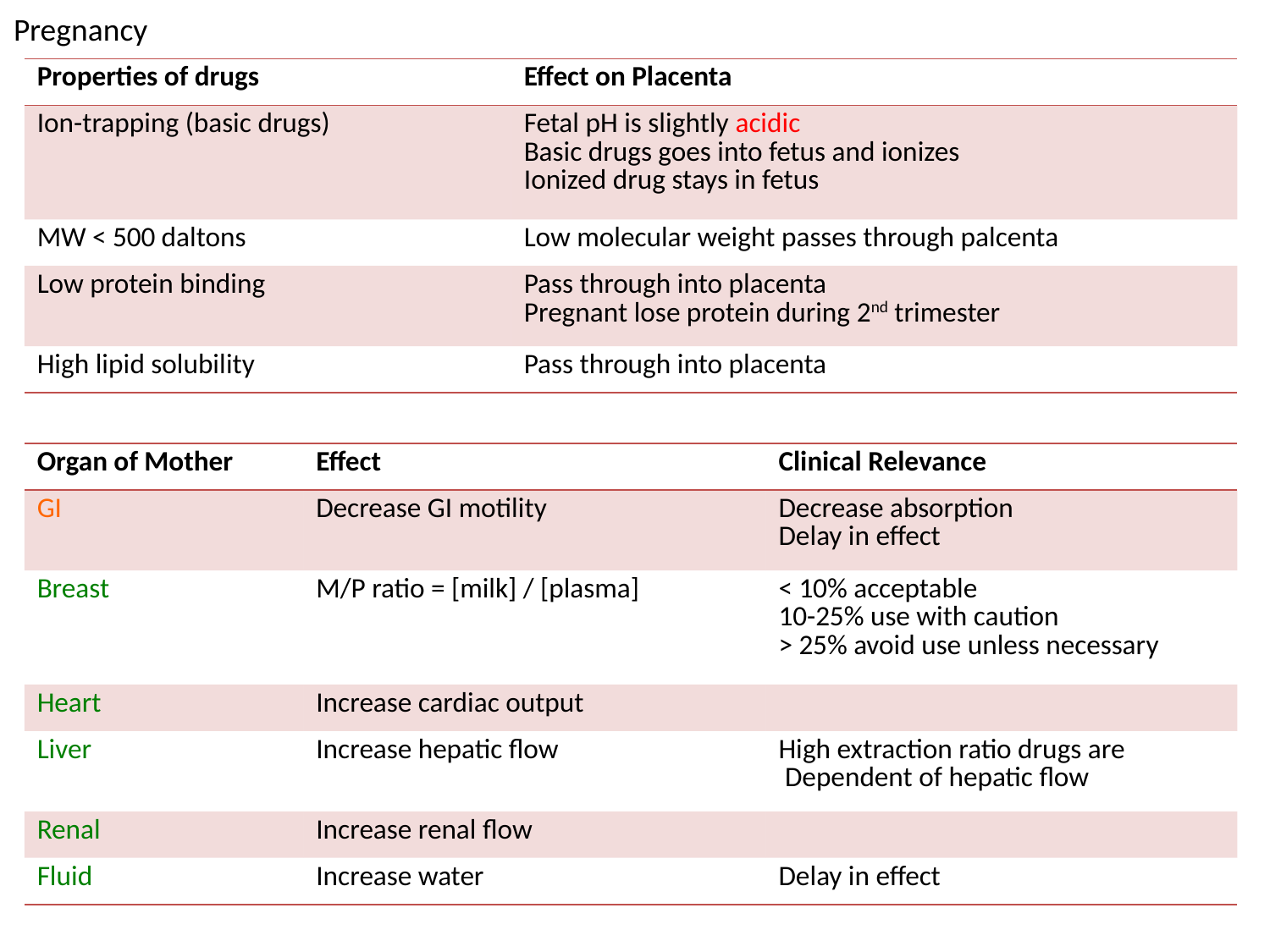

Pregnancy
| Properties of drugs | Effect on Placenta |
| --- | --- |
| Ion-trapping (basic drugs) | Fetal pH is slightly acidic Basic drugs goes into fetus and ionizes Ionized drug stays in fetus |
| MW < 500 daltons | Low molecular weight passes through palcenta |
| Low protein binding | Pass through into placenta Pregnant lose protein during 2nd trimester |
| High lipid solubility | Pass through into placenta |
| Organ of Mother | Effect | Clinical Relevance |
| --- | --- | --- |
| GI | Decrease GI motility | Decrease absorption Delay in effect |
| Breast | M/P ratio = [milk] / [plasma] | < 10% acceptable 10-25% use with caution > 25% avoid use unless necessary |
| Heart | Increase cardiac output |  |
| Liver | Increase hepatic flow | High extraction ratio drugs are Dependent of hepatic flow |
| Renal | Increase renal flow |  |
| Fluid | Increase water | Delay in effect |